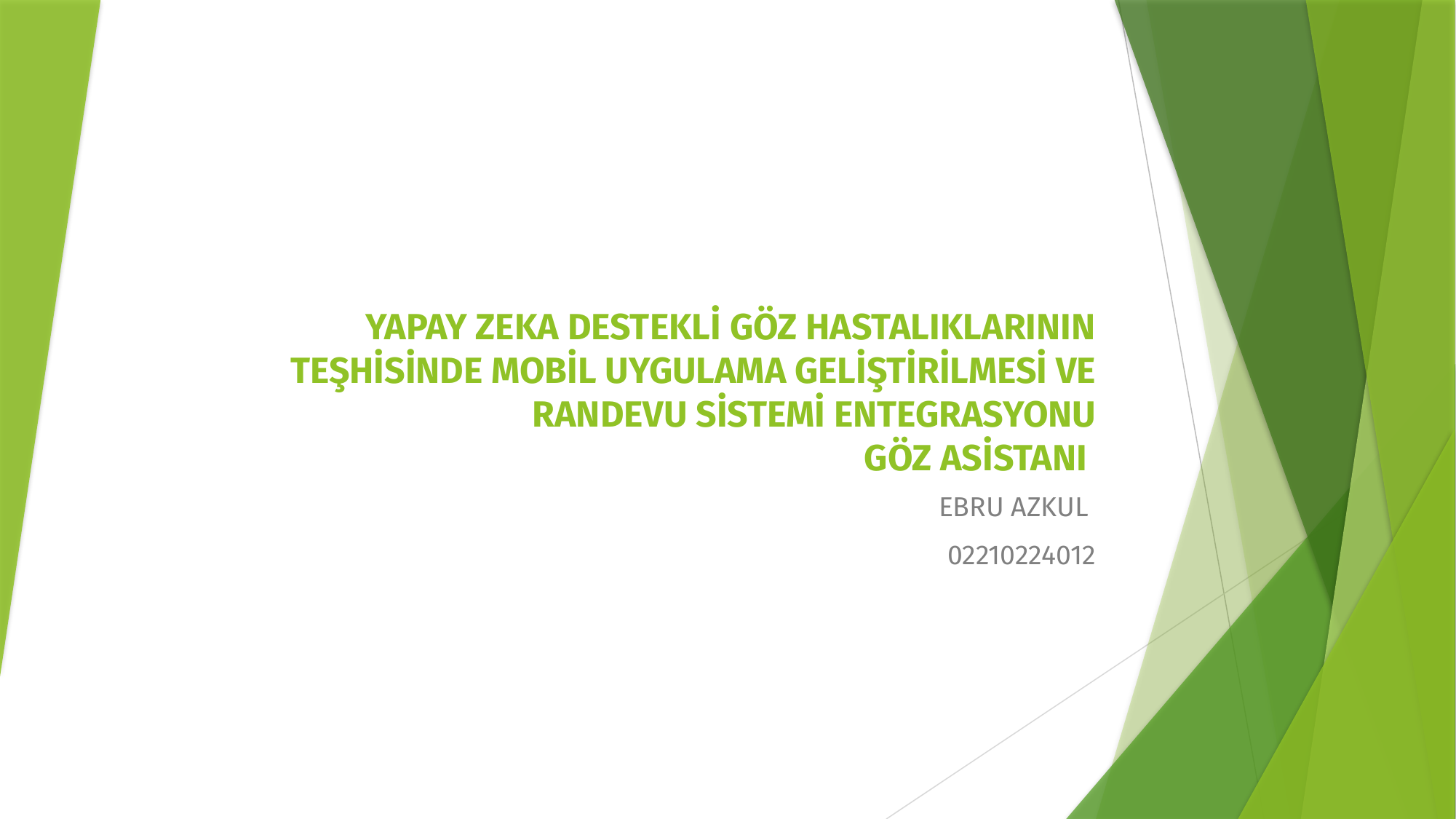

# YAPAY ZEKA DESTEKLİ GÖZ HASTALIKLARININ TEŞHİSİNDE MOBİL UYGULAMA GELİŞTİRİLMESİ VE RANDEVU SİSTEMİ ENTEGRASYONU GÖZ ASİSTANI
EBRU AZKUL
02210224012